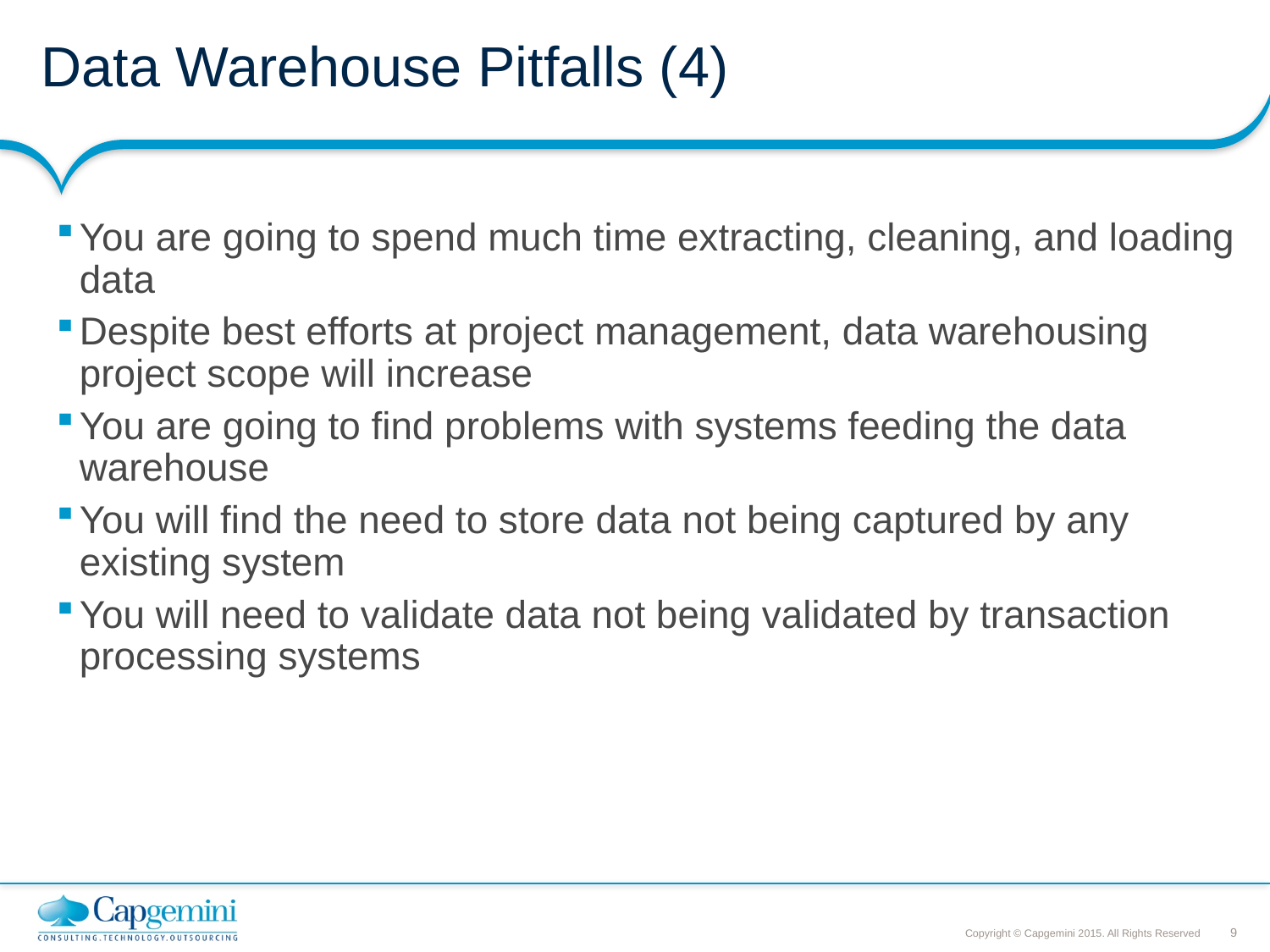

# Data Warehouse Pitfalls (4)
You are going to spend much time extracting, cleaning, and loading data
Despite best efforts at project management, data warehousing project scope will increase
You are going to find problems with systems feeding the data warehouse
You will find the need to store data not being captured by any existing system
You will need to validate data not being validated by transaction processing systems